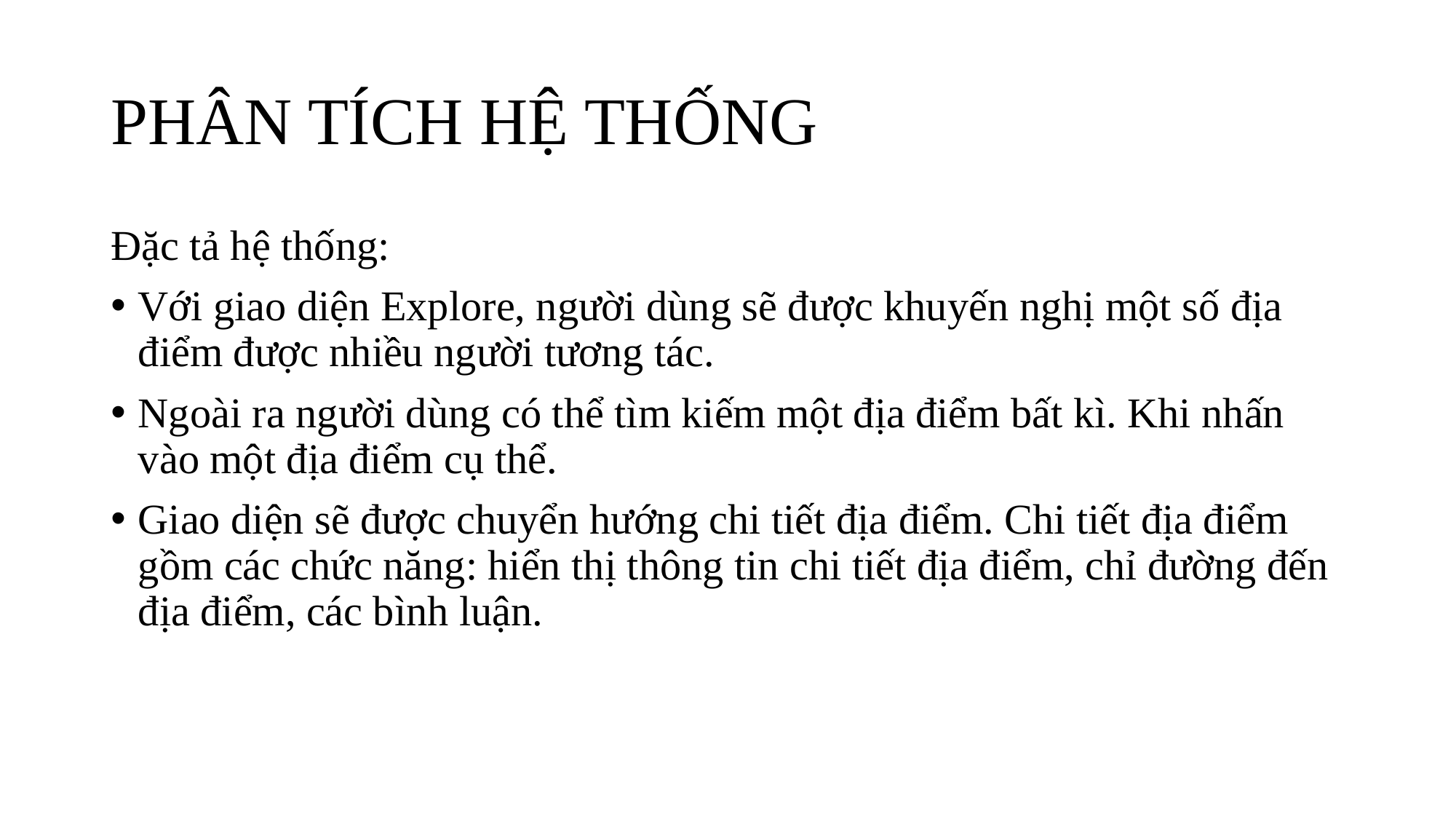

# PHÂN TÍCH HỆ THỐNG
Đặc tả hệ thống:
Với giao diện Explore, người dùng sẽ được khuyến nghị một số địa điểm được nhiều người tương tác.
Ngoài ra người dùng có thể tìm kiếm một địa điểm bất kì. Khi nhấn vào một địa điểm cụ thể.
Giao diện sẽ được chuyển hướng chi tiết địa điểm. Chi tiết địa điểm gồm các chức năng: hiển thị thông tin chi tiết địa điểm, chỉ đường đến địa điểm, các bình luận.